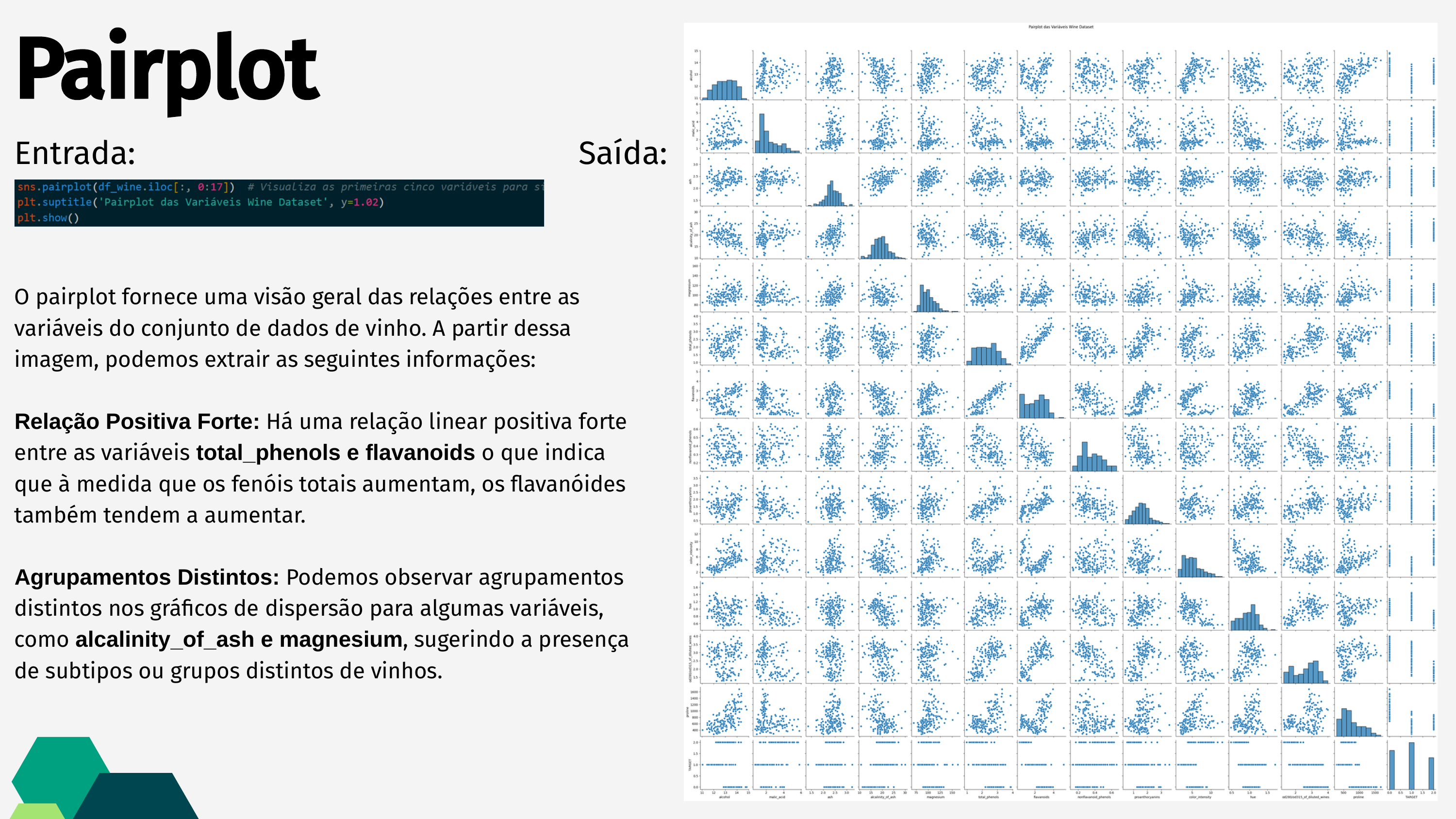

Pairplot

Entrada:
Saída:

O pairplot fornece uma visão geral das relações entre as variáveis do conjunto de dados de vinho. A partir dessa imagem, podemos extrair as seguintes informações:

Relação Positiva Forte: Há uma relação linear positiva forte entre as variáveis total_phenols e flavanoids o que indica que à medida que os fenóis totais aumentam, os flavanóides também tendem a aumentar.

Agrupamentos Distintos: Podemos observar agrupamentos distintos nos gráficos de dispersão para algumas variáveis, como alcalinity_of_ash e magnesium, sugerindo a presença de subtipos ou grupos distintos de vinhos.